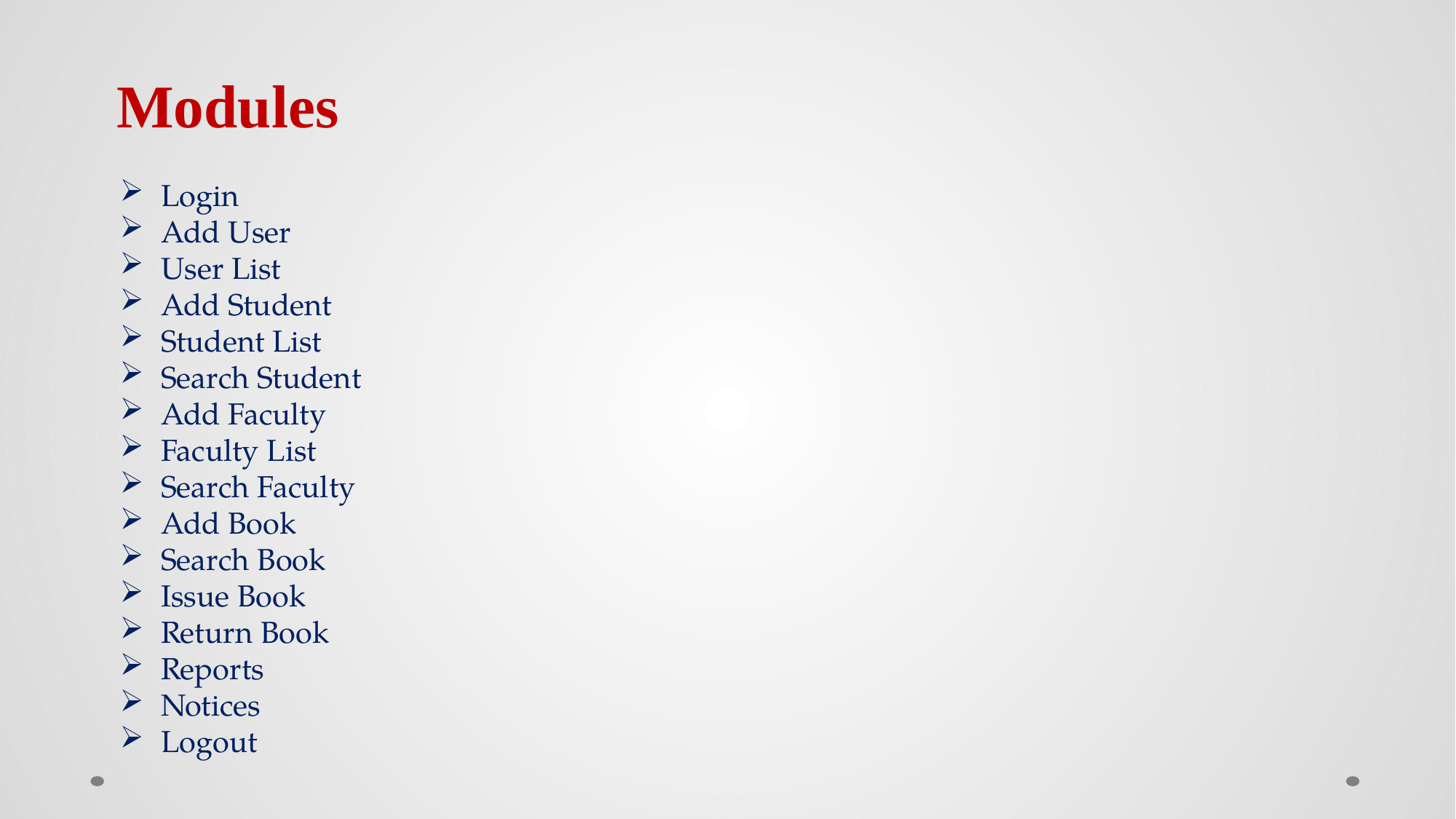

Modules
Login
Add User
User List
Add Student
Student List
Search Student
Add Faculty
Faculty List
Search Faculty
Add Book
Search Book
Issue Book
Return Book
Reports
Notices
Logout